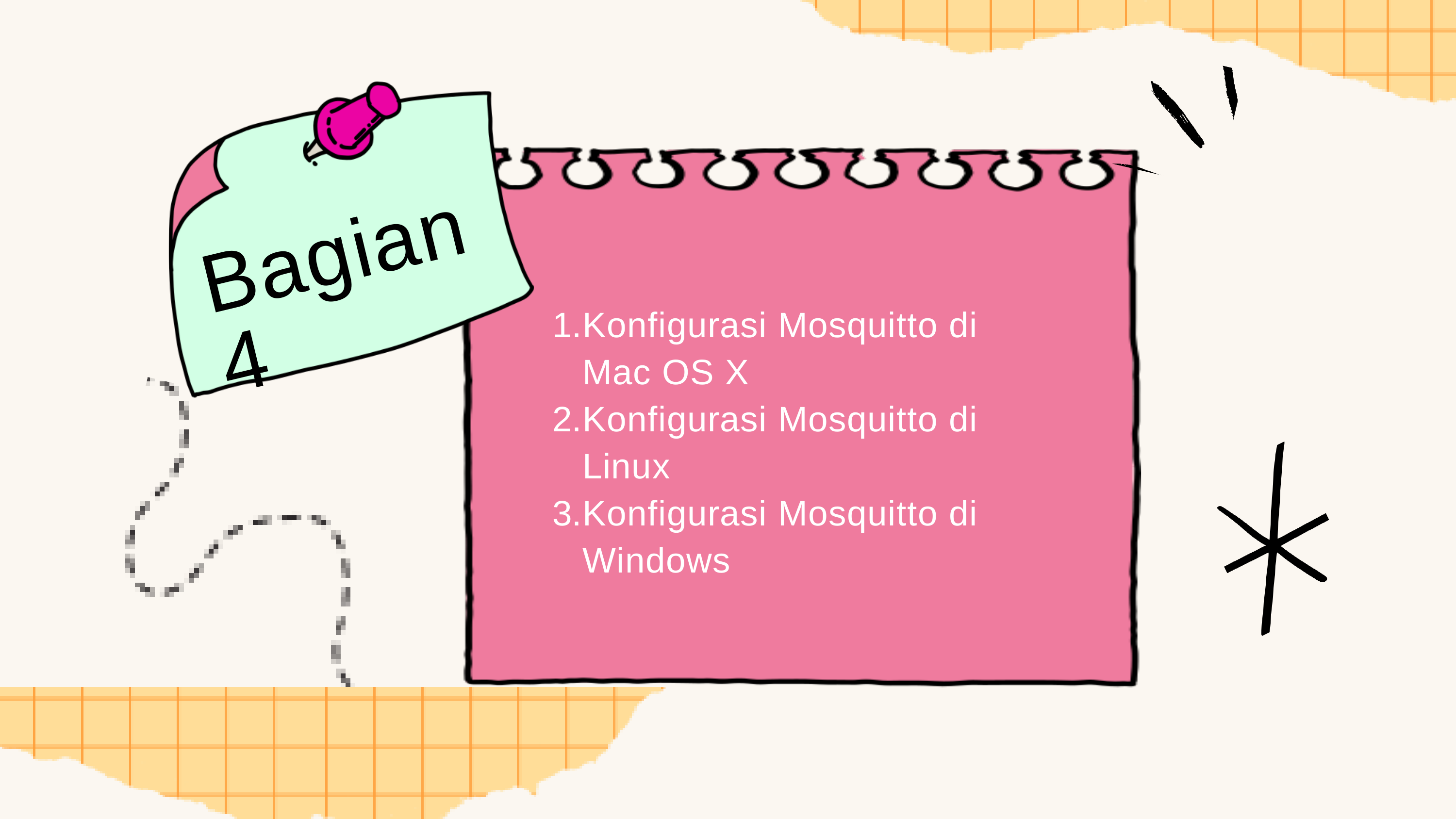

Bagian 4

Konfigurasi Mosquitto di Mac OS X
Konfigurasi Mosquitto di Linux
Konfigurasi Mosquitto di Windows